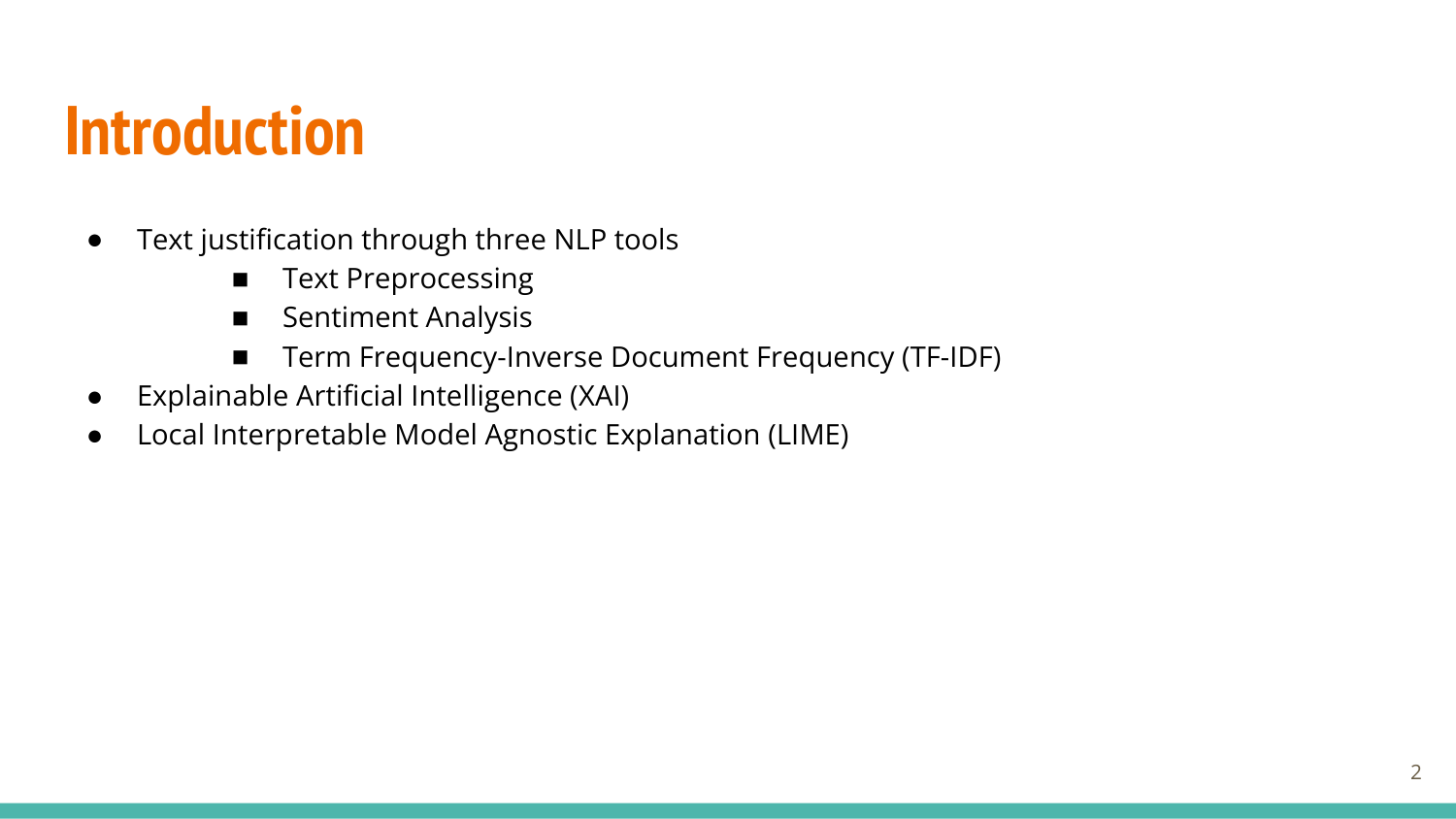

# Introduction
Text justification through three NLP tools
Text Preprocessing
Sentiment Analysis
Term Frequency-Inverse Document Frequency (TF-IDF)
Explainable Artificial Intelligence (XAI)
Local Interpretable Model Agnostic Explanation (LIME)
2